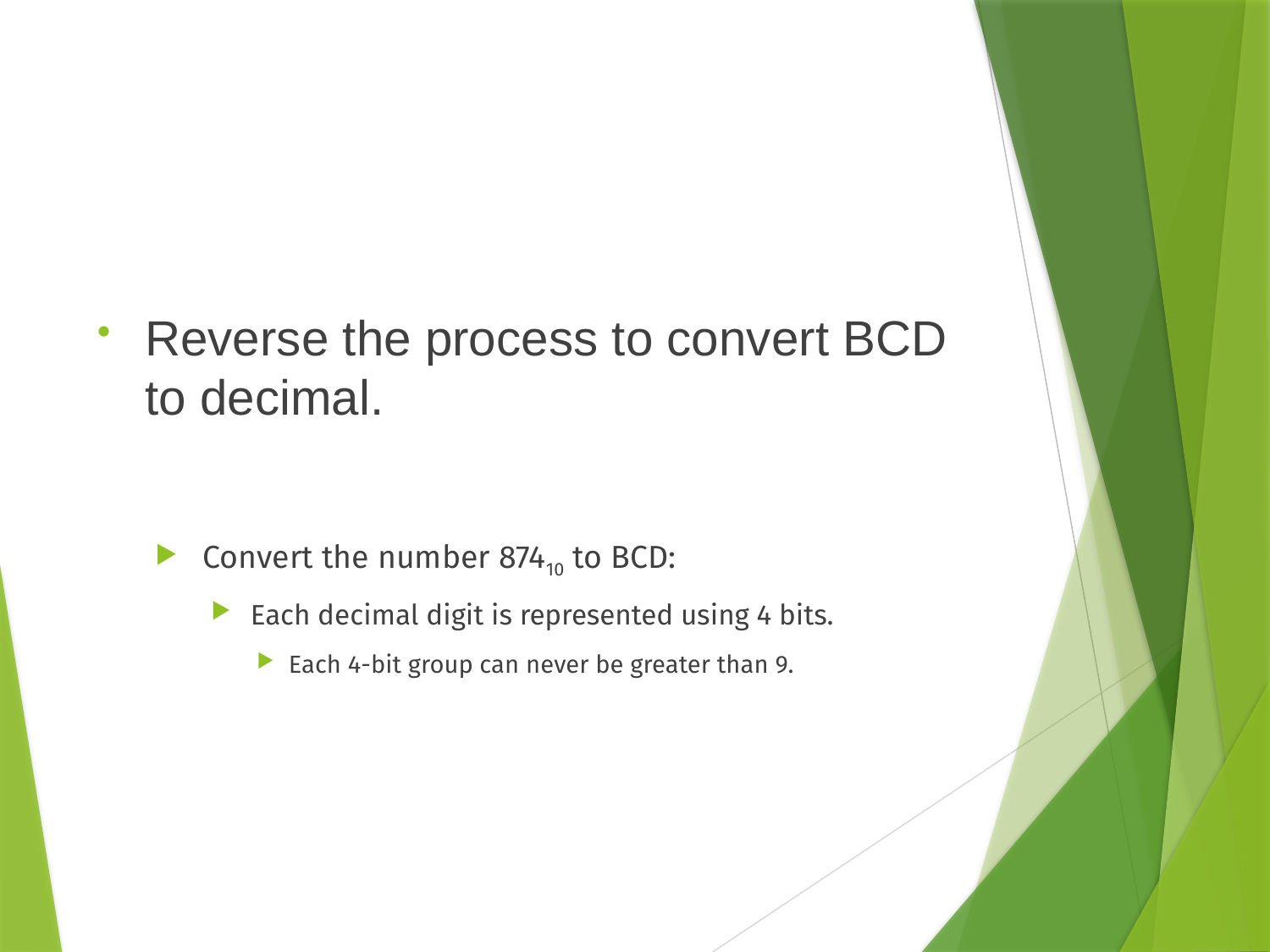

#
Reverse the process to convert BCD to decimal.
Convert the number 87410 to BCD:
Each decimal digit is represented using 4 bits.
Each 4-bit group can never be greater than 9.